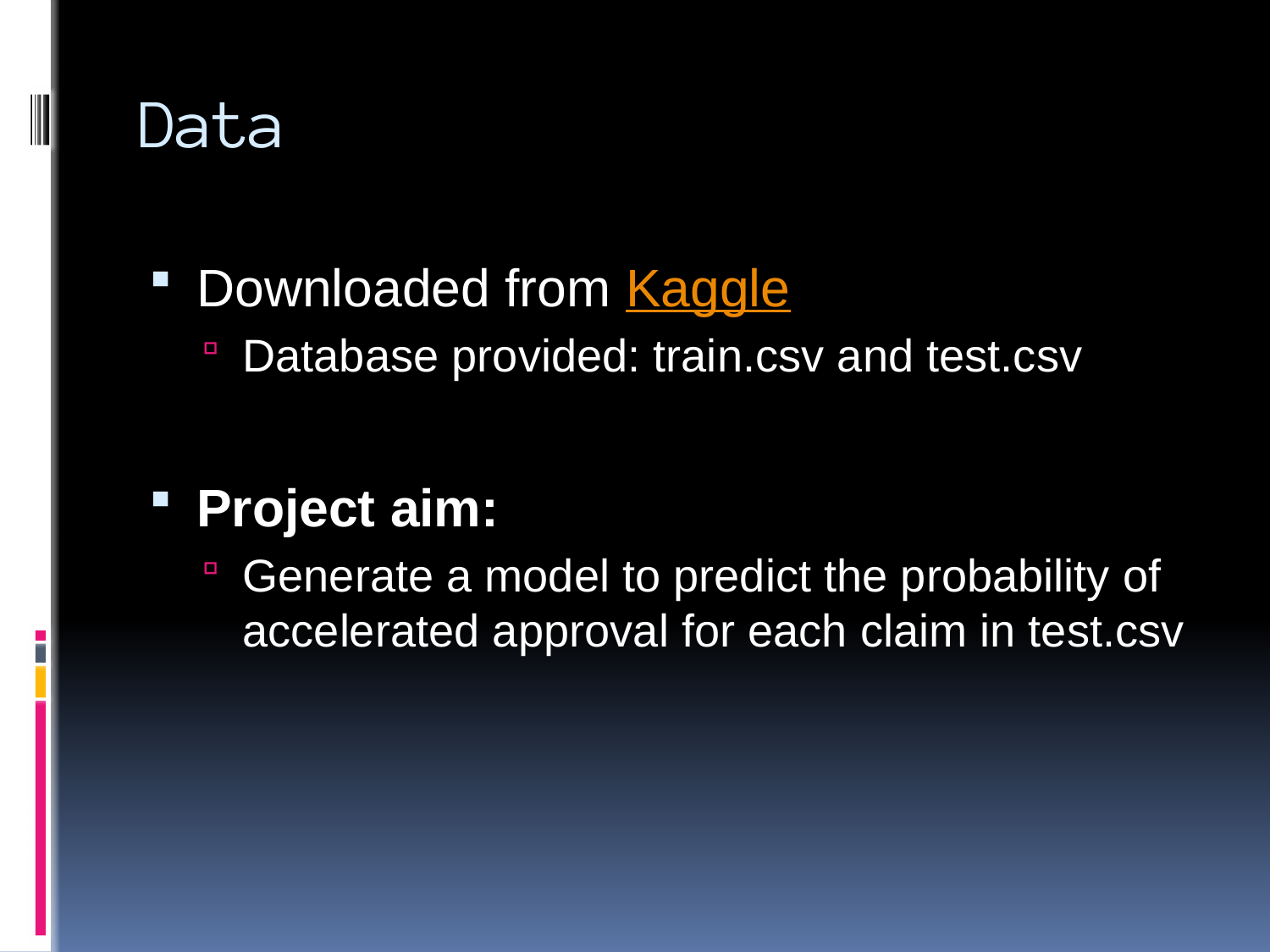

# Data
Downloaded from Kaggle
Database provided: train.csv and test.csv

Project aim:
Generate a model to predict the probability of accelerated approval for each claim in test.csv